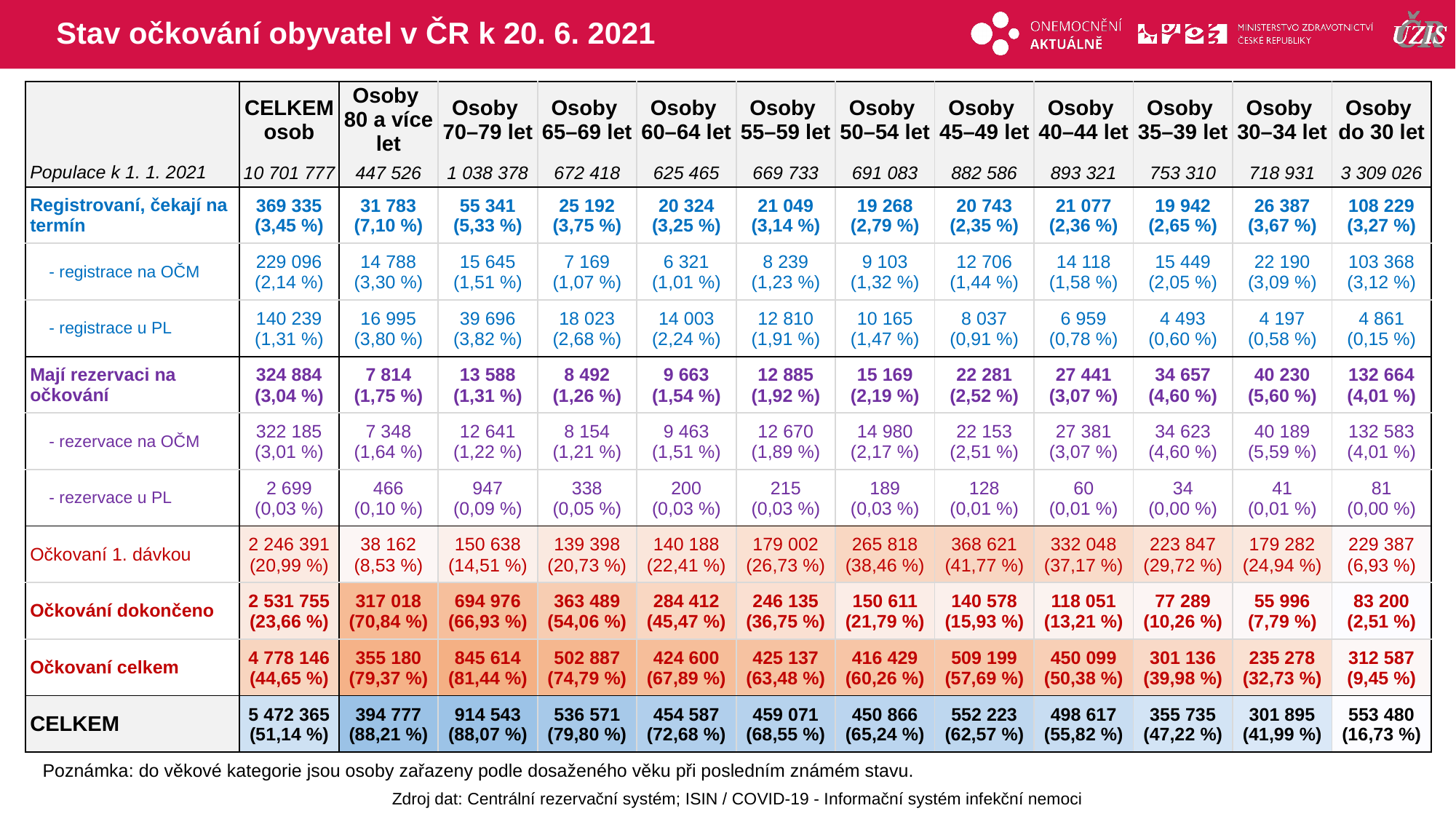

# Stav očkování obyvatel v ČR k 20. 6. 2021
|  | CELKEM osob | Osoby 80 a více let | Osoby 70–79 let | Osoby 65–69 let | Osoby 60–64 let | Osoby 55–59 let | Osoby 50–54 let | Osoby 45–49 let | Osoby 40–44 let | Osoby 35–39 let | Osoby 30–34 let | Osoby do 30 let |
| --- | --- | --- | --- | --- | --- | --- | --- | --- | --- | --- | --- | --- |
| Populace k 1. 1. 2021 | 10 701 777 | 447 526 | 1 038 378 | 672 418 | 625 465 | 669 733 | 691 083 | 882 586 | 893 321 | 753 310 | 718 931 | 3 309 026 |
| Registrovaní, čekají na termín | 369 335 (3,45 %) | 31 783 (7,10 %) | 55 341 (5,33 %) | 25 192 (3,75 %) | 20 324 (3,25 %) | 21 049 (3,14 %) | 19 268 (2,79 %) | 20 743 (2,35 %) | 21 077 (2,36 %) | 19 942 (2,65 %) | 26 387 (3,67 %) | 108 229 (3,27 %) |
| - registrace na OČM | 229 096 (2,14 %) | 14 788 (3,30 %) | 15 645 (1,51 %) | 7 169 (1,07 %) | 6 321 (1,01 %) | 8 239 (1,23 %) | 9 103 (1,32 %) | 12 706 (1,44 %) | 14 118 (1,58 %) | 15 449 (2,05 %) | 22 190 (3,09 %) | 103 368 (3,12 %) |
| - registrace u PL | 140 239 (1,31 %) | 16 995 (3,80 %) | 39 696 (3,82 %) | 18 023 (2,68 %) | 14 003 (2,24 %) | 12 810 (1,91 %) | 10 165 (1,47 %) | 8 037 (0,91 %) | 6 959 (0,78 %) | 4 493 (0,60 %) | 4 197 (0,58 %) | 4 861 (0,15 %) |
| Mají rezervaci na očkování | 324 884 (3,04 %) | 7 814 (1,75 %) | 13 588 (1,31 %) | 8 492 (1,26 %) | 9 663 (1,54 %) | 12 885 (1,92 %) | 15 169 (2,19 %) | 22 281 (2,52 %) | 27 441 (3,07 %) | 34 657 (4,60 %) | 40 230 (5,60 %) | 132 664 (4,01 %) |
| - rezervace na OČM | 322 185 (3,01 %) | 7 348 (1,64 %) | 12 641 (1,22 %) | 8 154 (1,21 %) | 9 463 (1,51 %) | 12 670 (1,89 %) | 14 980 (2,17 %) | 22 153 (2,51 %) | 27 381 (3,07 %) | 34 623 (4,60 %) | 40 189 (5,59 %) | 132 583 (4,01 %) |
| - rezervace u PL | 2 699 (0,03 %) | 466 (0,10 %) | 947 (0,09 %) | 338 (0,05 %) | 200 (0,03 %) | 215 (0,03 %) | 189 (0,03 %) | 128 (0,01 %) | 60 (0,01 %) | 34 (0,00 %) | 41 (0,01 %) | 81 (0,00 %) |
| Očkovaní 1. dávkou | 2 246 391 (20,99 %) | 38 162 (8,53 %) | 150 638 (14,51 %) | 139 398 (20,73 %) | 140 188 (22,41 %) | 179 002 (26,73 %) | 265 818 (38,46 %) | 368 621 (41,77 %) | 332 048 (37,17 %) | 223 847 (29,72 %) | 179 282 (24,94 %) | 229 387 (6,93 %) |
| Očkování dokončeno | 2 531 755 (23,66 %) | 317 018 (70,84 %) | 694 976 (66,93 %) | 363 489 (54,06 %) | 284 412 (45,47 %) | 246 135 (36,75 %) | 150 611 (21,79 %) | 140 578 (15,93 %) | 118 051 (13,21 %) | 77 289 (10,26 %) | 55 996 (7,79 %) | 83 200 (2,51 %) |
| Očkovaní celkem | 4 778 146 (44,65 %) | 355 180 (79,37 %) | 845 614 (81,44 %) | 502 887 (74,79 %) | 424 600 (67,89 %) | 425 137 (63,48 %) | 416 429 (60,26 %) | 509 199 (57,69 %) | 450 099 (50,38 %) | 301 136 (39,98 %) | 235 278 (32,73 %) | 312 587 (9,45 %) |
| CELKEM | 5 472 365 (51,14 %) | 394 777 (88,21 %) | 914 543 (88,07 %) | 536 571 (79,80 %) | 454 587 (72,68 %) | 459 071 (68,55 %) | 450 866 (65,24 %) | 552 223 (62,57 %) | 498 617 (55,82 %) | 355 735 (47,22 %) | 301 895 (41,99 %) | 553 480 (16,73 %) |
|  |  |  |  |  |  |  |  |  |  |  |  |
| --- | --- | --- | --- | --- | --- | --- | --- | --- | --- | --- | --- |
|  |  |  |  |  |  |  |  |  |  |  |  |
|  |  |  |  |  |  |  |  |  |  |  |  |
|  |  |  |  |  |  |  |  |  |  |  |  |
Poznámka: do věkové kategorie jsou osoby zařazeny podle dosaženého věku při posledním známém stavu.
Zdroj dat: Centrální rezervační systém; ISIN / COVID-19 - Informační systém infekční nemoci